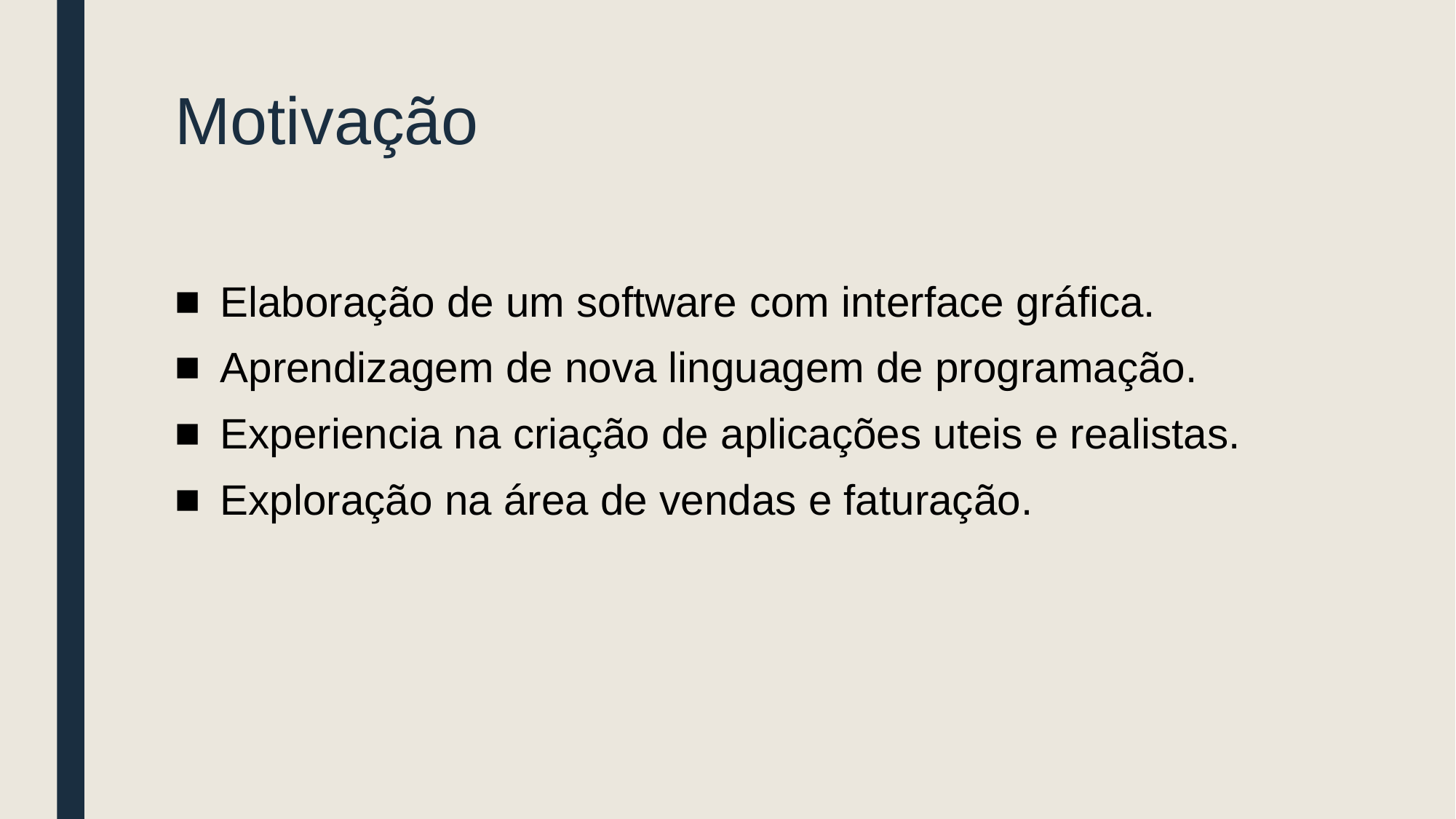

# Motivação
Elaboração de um software com interface gráfica.
Aprendizagem de nova linguagem de programação.
Experiencia na criação de aplicações uteis e realistas.
Exploração na área de vendas e faturação.